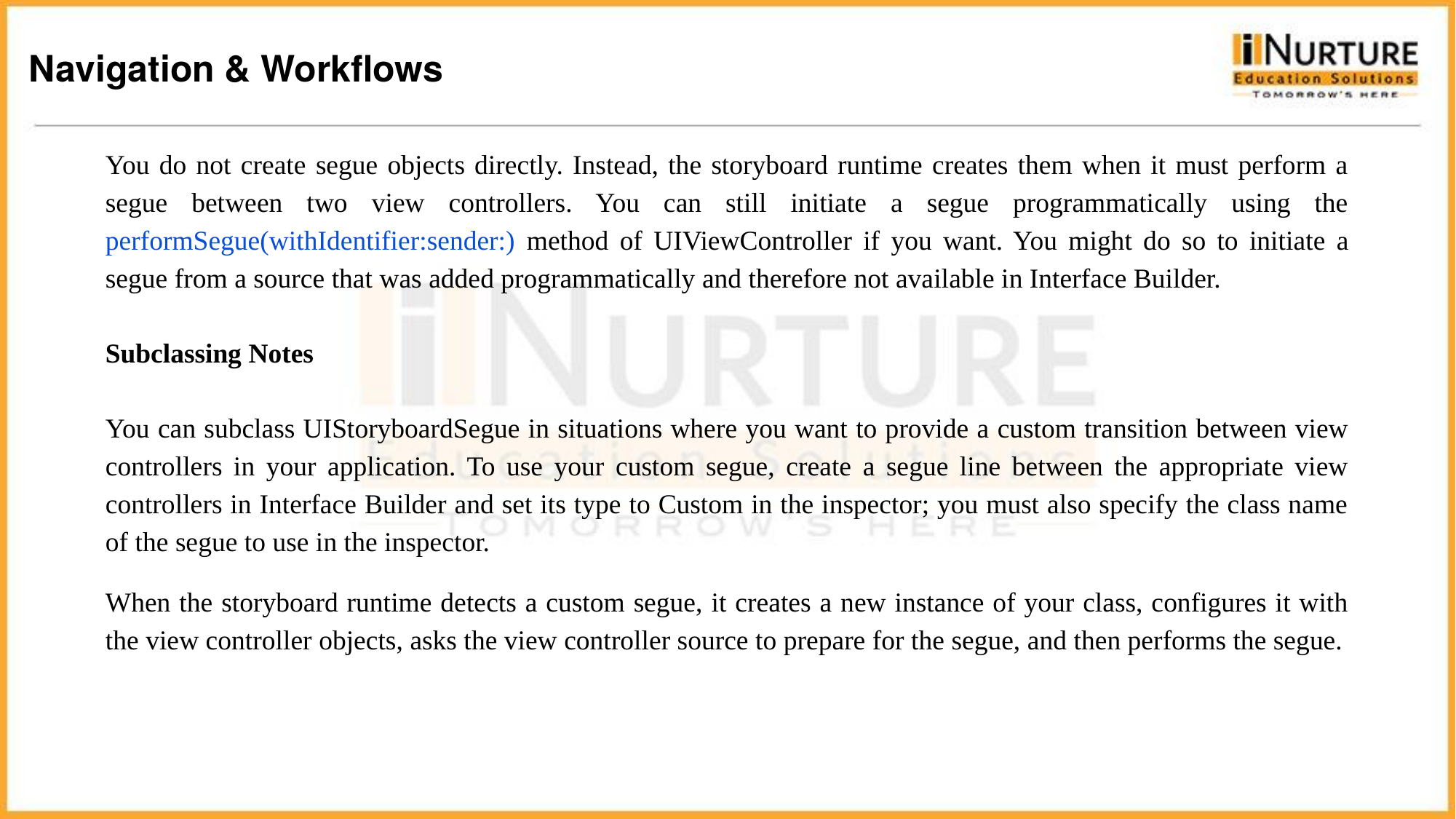

Navigation & Workflows
You do not create segue objects directly. Instead, the storyboard runtime creates them when it must perform a segue between two view controllers. You can still initiate a segue programmatically using the performSegue(withIdentifier:sender:) method of UIViewController if you want. You might do so to initiate a segue from a source that was added programmatically and therefore not available in Interface Builder.

Subclassing Notes

You can subclass UIStoryboardSegue in situations where you want to provide a custom transition between view controllers in your application. To use your custom segue, create a segue line between the appropriate view controllers in Interface Builder and set its type to Custom in the inspector; you must also specify the class name of the segue to use in the inspector.

When the storyboard runtime detects a custom segue, it creates a new instance of your class, configures it with the view controller objects, asks the view controller source to prepare for the segue, and then performs the segue.